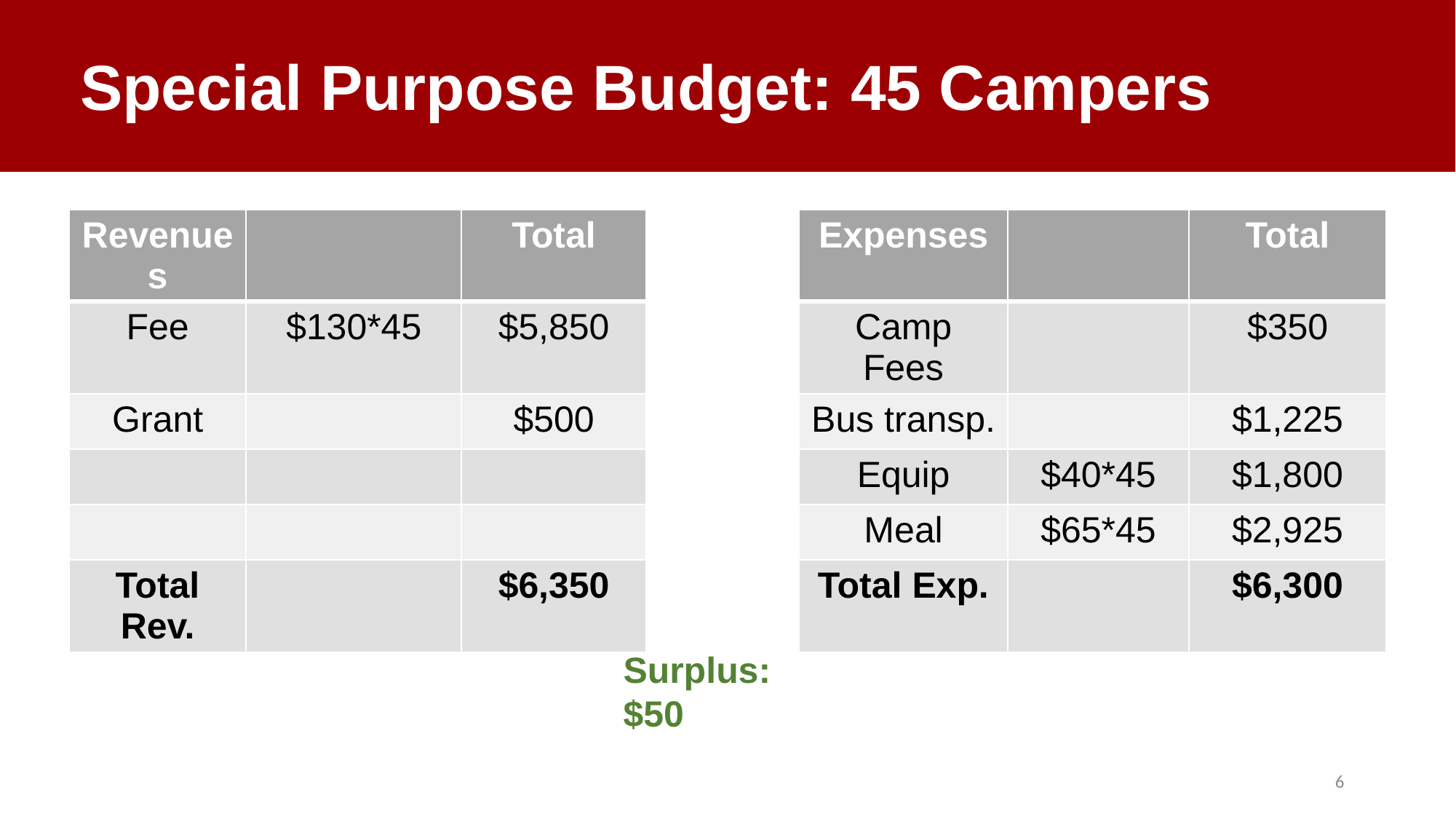

# Special Purpose Budget: 45 Campers
| Revenues |  | Total |  | Expenses |  | Total |
| --- | --- | --- | --- | --- | --- | --- |
| Fee | $130\*45 | $5,850 |  | Camp Fees |  | $350 |
| Grant |  | $500 |  | Bus transp. |  | $1,225 |
|  |  |  |  | Equip | $40\*45 | $1,800 |
|  |  |  |  | Meal | $65\*45 | $2,925 |
| Total Rev. |  | $6,350 |  | Total Exp. |  | $6,300 |
Surplus: $50
6